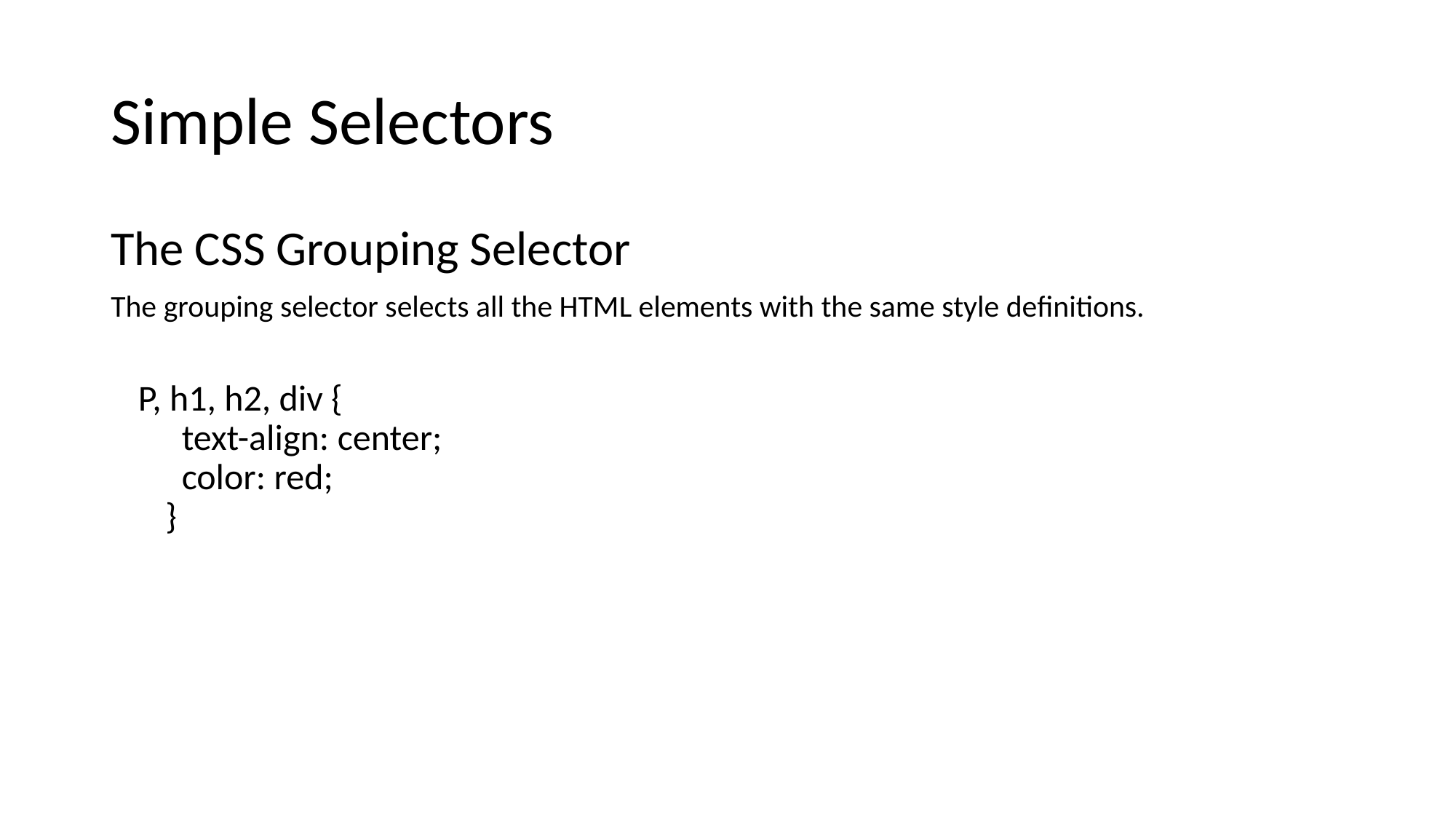

# Simple Selectors
The CSS Grouping Selector
The grouping selector selects all the HTML elements with the same style definitions.

P, h1, h2, div {
  text-align: center;
  color: red;
}